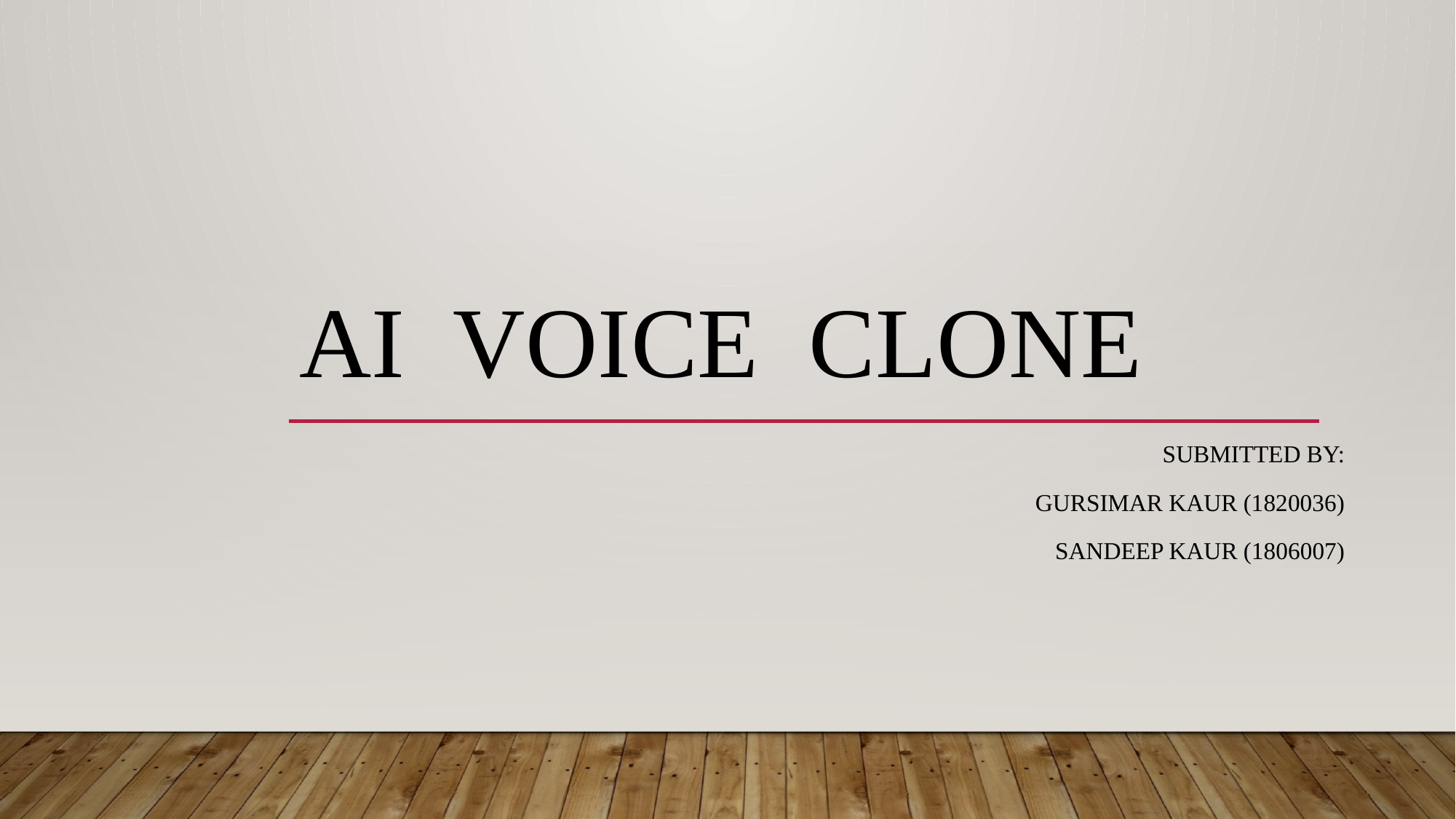

# AI  voice  clone
Submitted by:
Gursimar Kaur (1820036)
Sandeep Kaur (1806007)